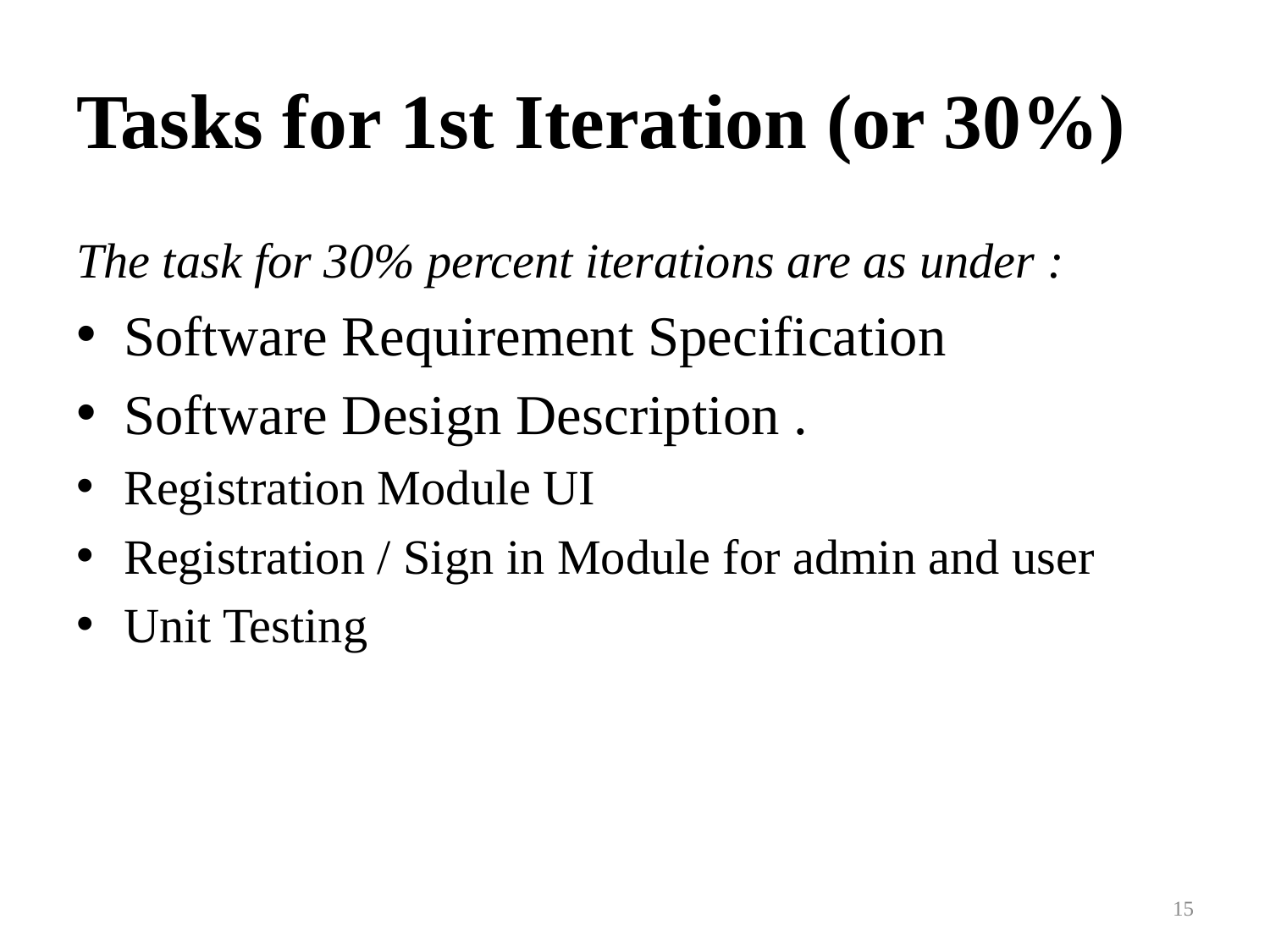

# Tasks for 1st Iteration (or 30%)
The task for 30% percent iterations are as under :
Software Requirement Specification
Software Design Description .
Registration Module UI
Registration / Sign in Module for admin and user
Unit Testing

15